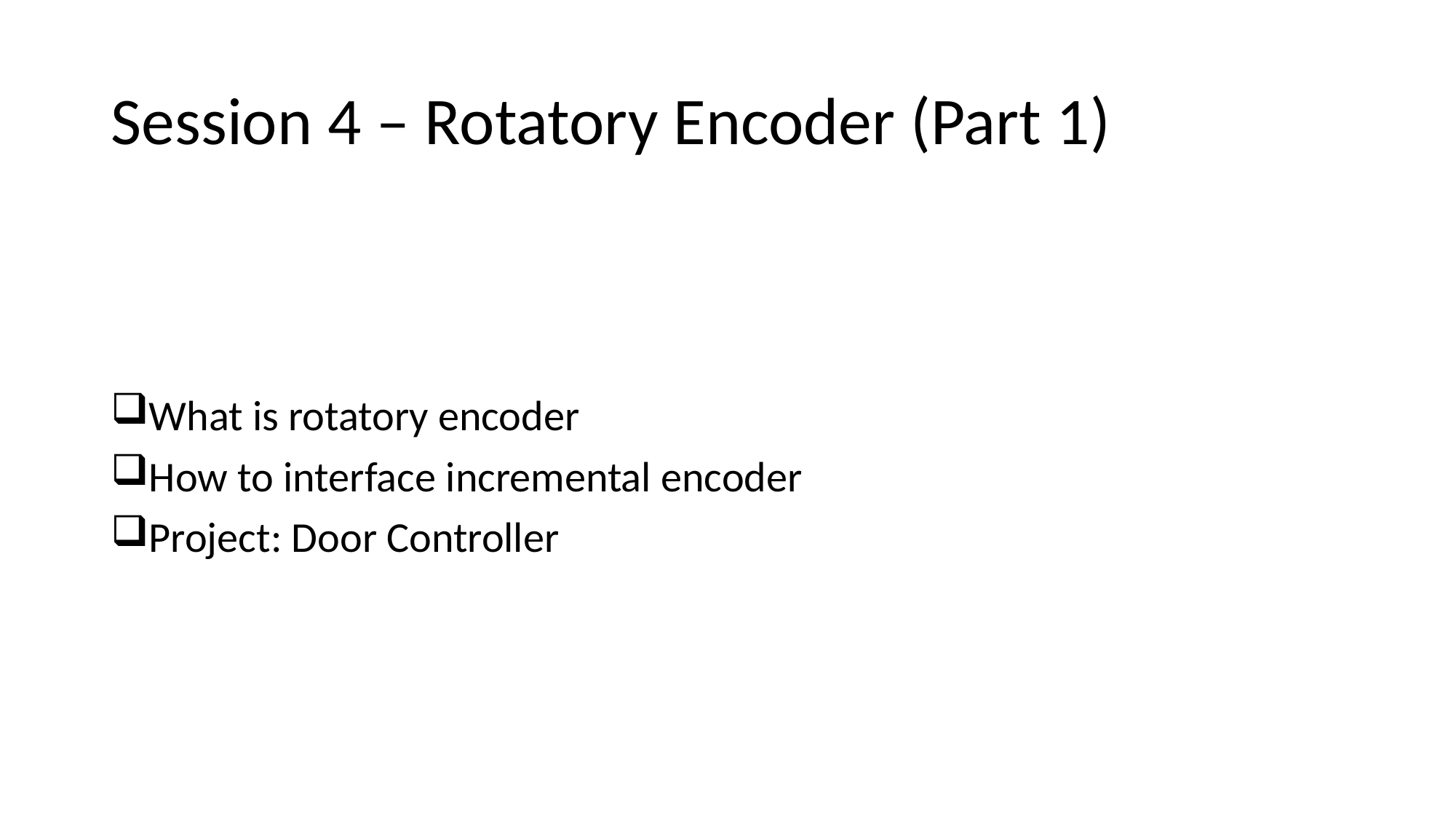

# Session 4 – Rotatory Encoder (Part 1)
What is rotatory encoder
How to interface incremental encoder
Project: Door Controller